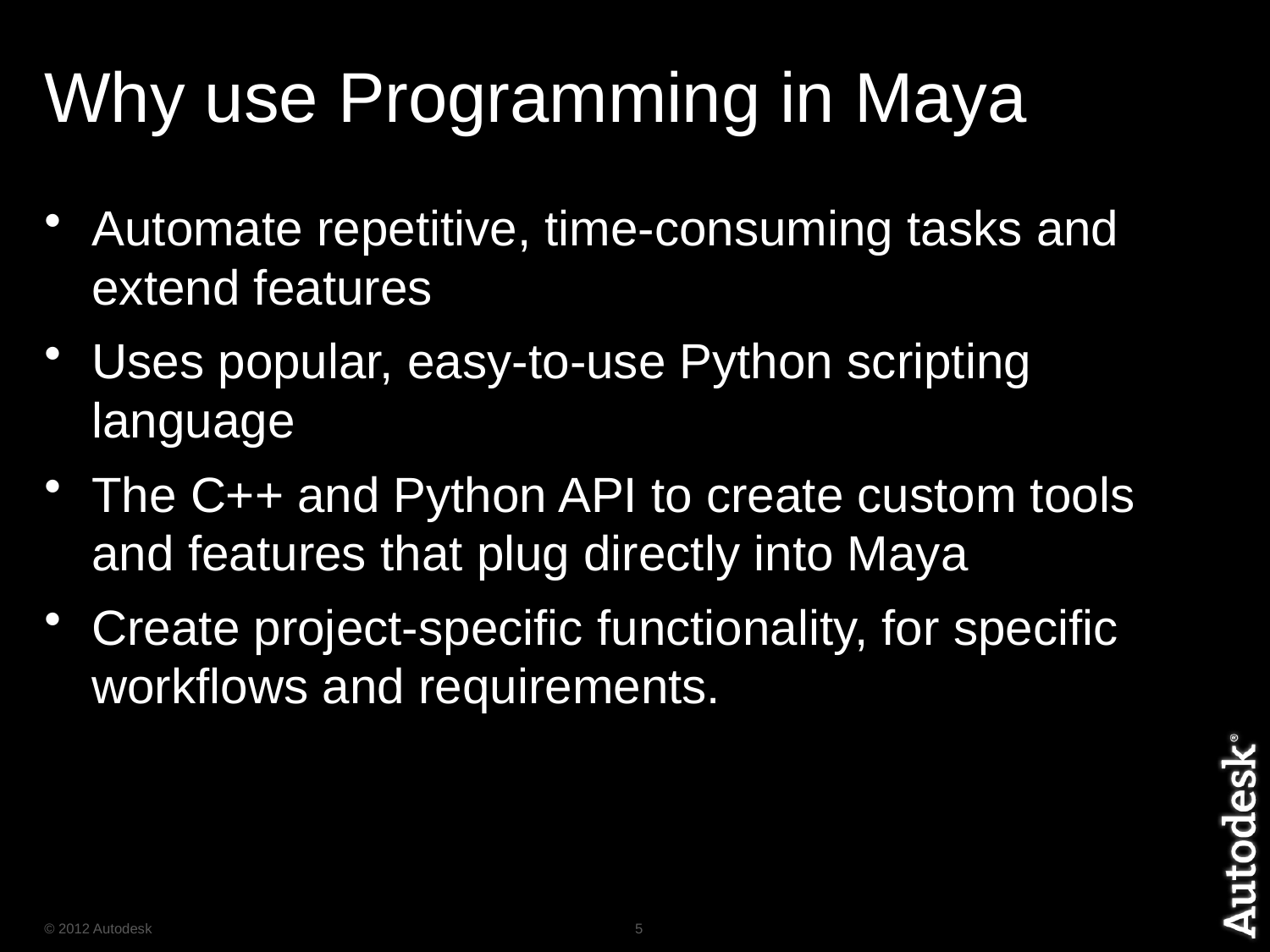

# Why use Programming in Maya
Automate repetitive, time-consuming tasks and extend features
Uses popular, easy-to-use Python scripting language
The C++ and Python API to create custom tools and features that plug directly into Maya
Create project-specific functionality, for specific workflows and requirements.